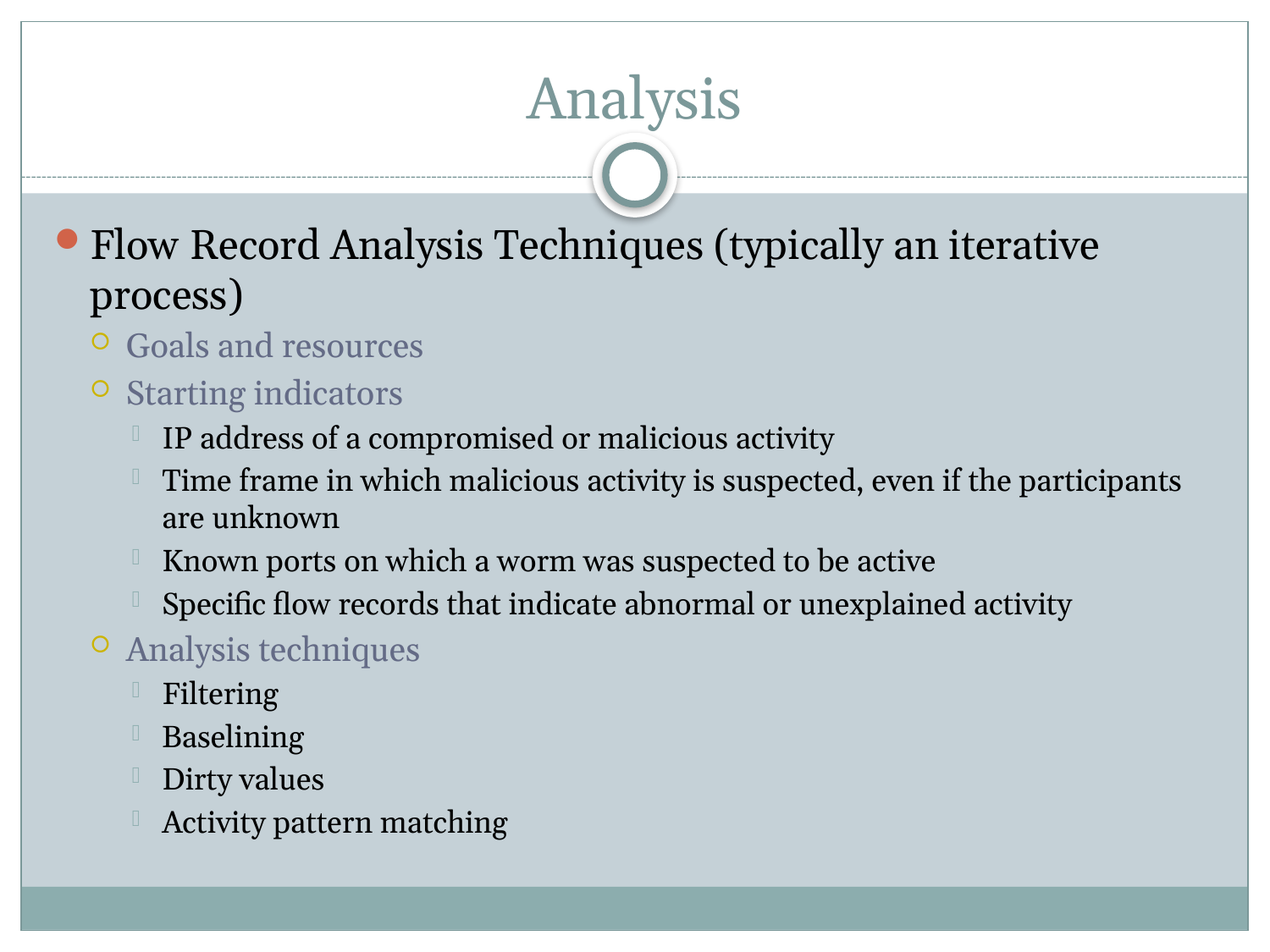

# Analysis
Flow Record Analysis Techniques (typically an iterative process)
Goals and resources
Starting indicators
IP address of a compromised or malicious activity
Time frame in which malicious activity is suspected, even if the participants are unknown
Known ports on which a worm was suspected to be active
Specific flow records that indicate abnormal or unexplained activity
Analysis techniques
Filtering
Baselining
Dirty values
Activity pattern matching